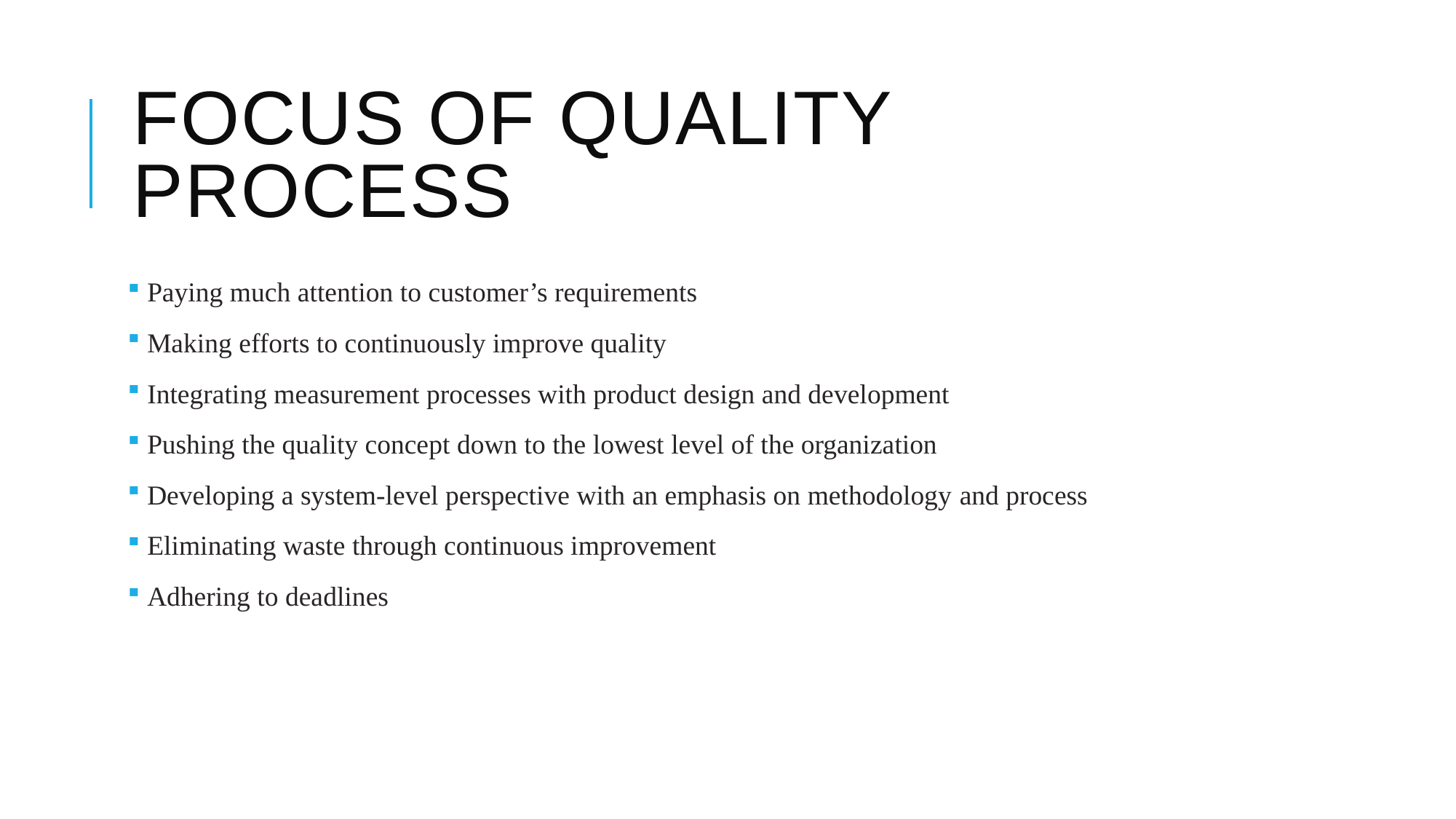

# FOCUS of QUALITY process
 Paying much attention to customer’s requirements
 Making efforts to continuously improve quality
 Integrating measurement processes with product design and development
 Pushing the quality concept down to the lowest level of the organization
 Developing a system-level perspective with an emphasis on methodology and process
 Eliminating waste through continuous improvement
 Adhering to deadlines